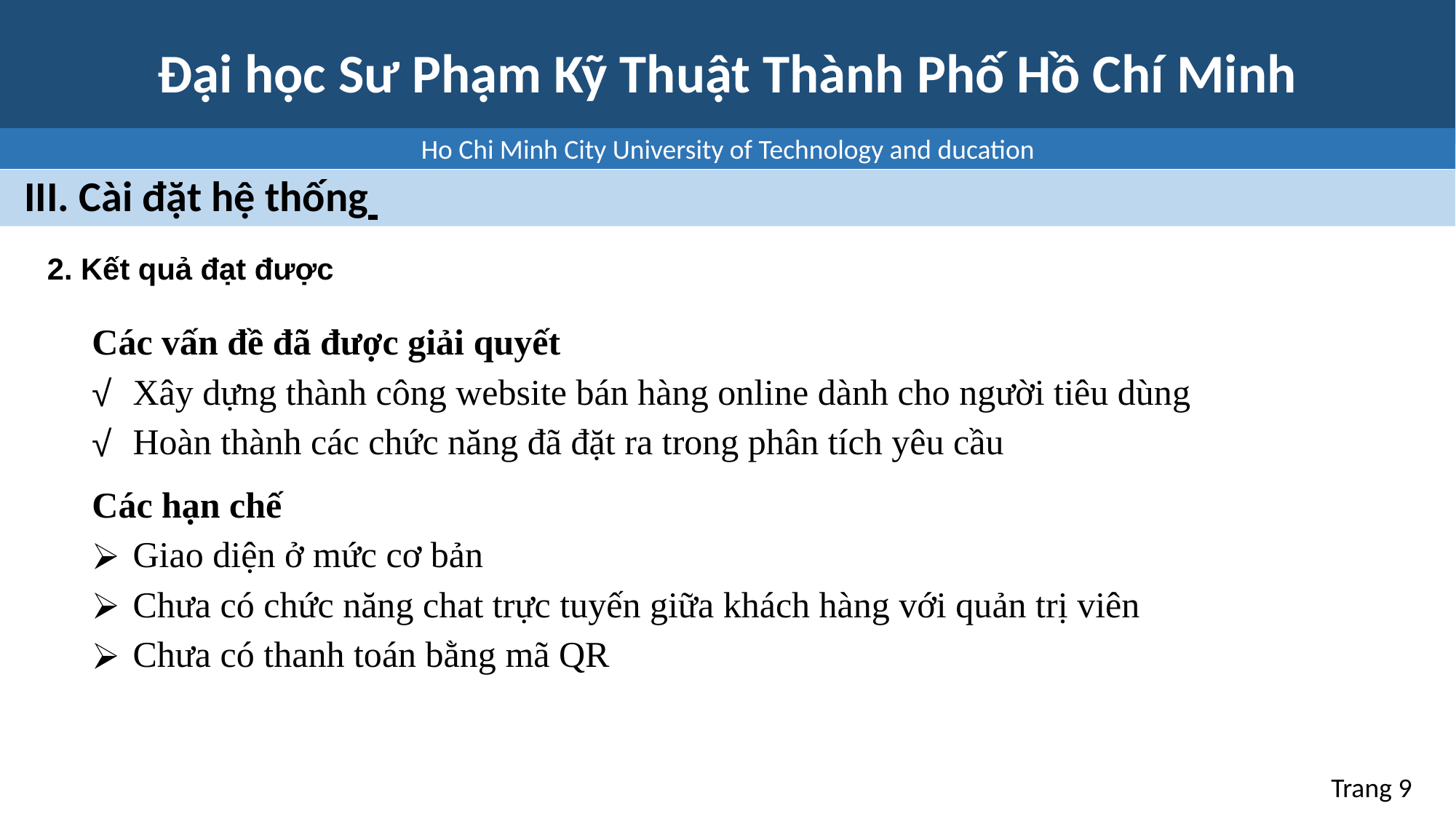

III. Cài đặt hệ thống
2. Kết quả đạt được
Các vấn đề đã được giải quyết
Xây dựng thành công website bán hàng online dành cho người tiêu dùng
Hoàn thành các chức năng đã đặt ra trong phân tích yêu cầu
Các hạn chế
Giao diện ở mức cơ bản
Chưa có chức năng chat trực tuyến giữa khách hàng với quản trị viên
Chưa có thanh toán bằng mã QR